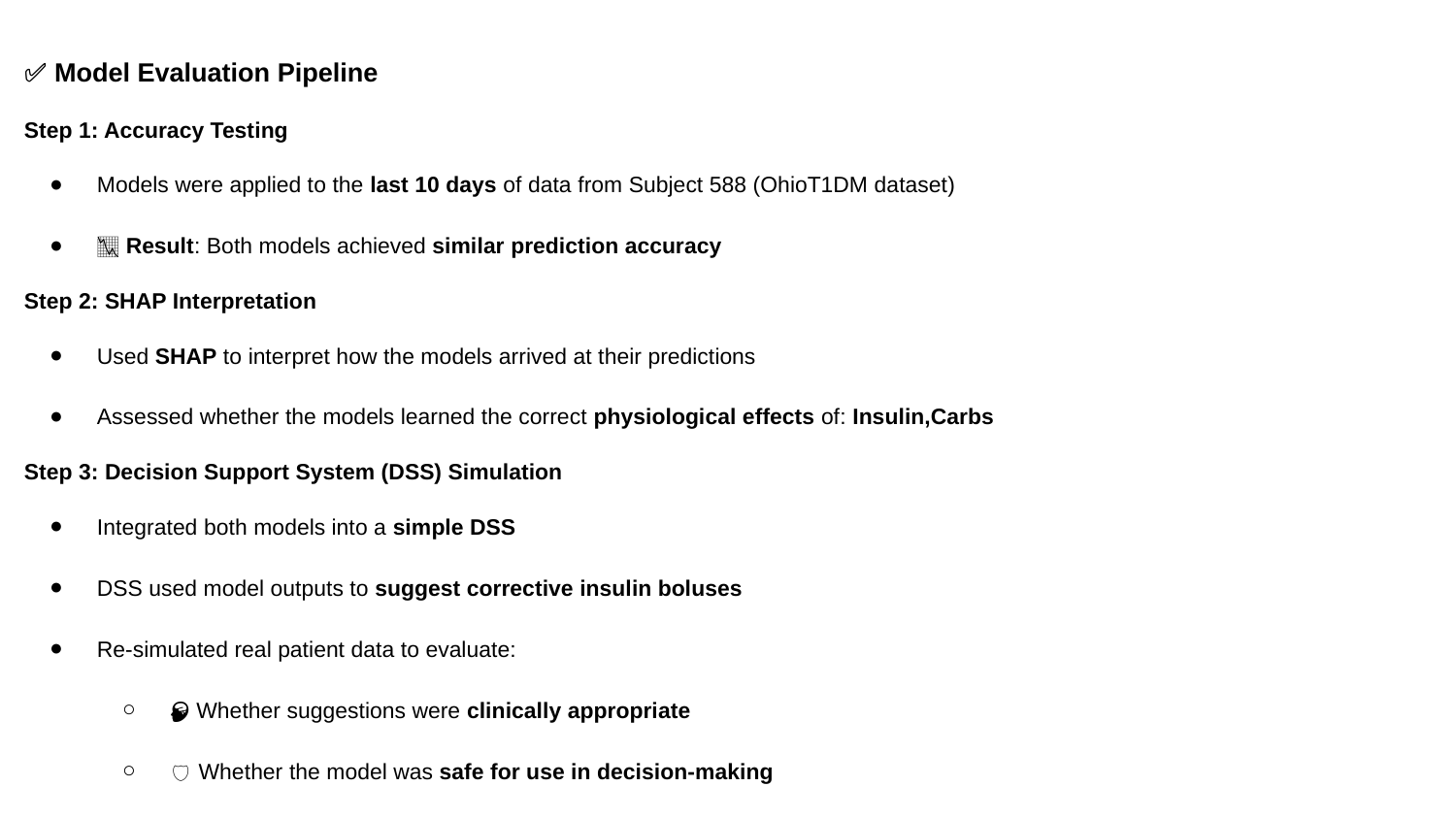

✅ Model Evaluation Pipeline
Step 1: Accuracy Testing
Models were applied to the last 10 days of data from Subject 588 (OhioT1DM dataset)
📉 Result: Both models achieved similar prediction accuracy
Step 2: SHAP Interpretation
Used SHAP to interpret how the models arrived at their predictions
Assessed whether the models learned the correct physiological effects of: Insulin,Carbs
Step 3: Decision Support System (DSS) Simulation
Integrated both models into a simple DSS
DSS used model outputs to suggest corrective insulin boluses
Re-simulated real patient data to evaluate:
🧠 Whether suggestions were clinically appropriate
🛡️ Whether the model was safe for use in decision-making